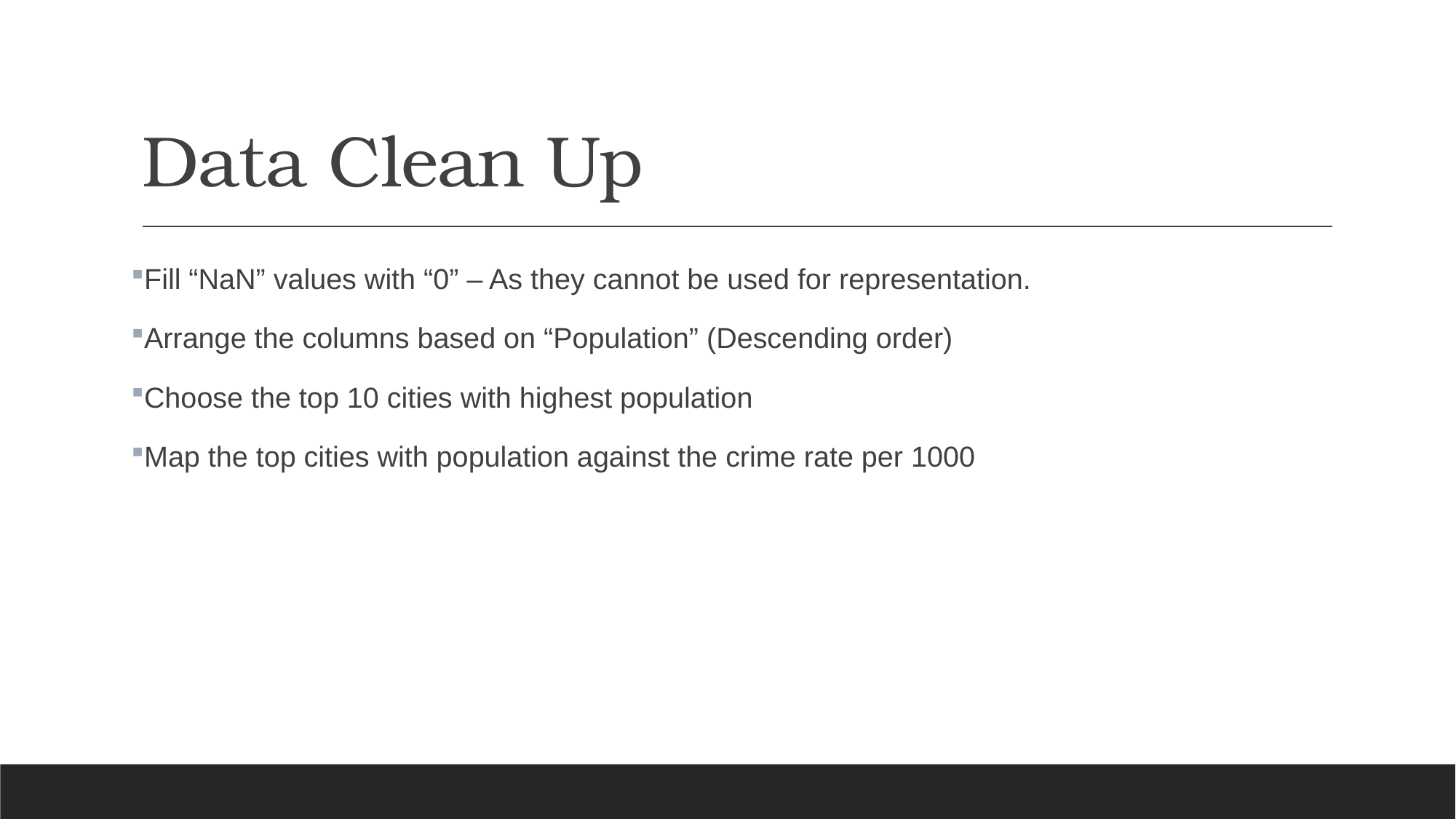

# Data Clean Up
Fill “NaN” values with “0” – As they cannot be used for representation.
Arrange the columns based on “Population” (Descending order)
Choose the top 10 cities with highest population
Map the top cities with population against the crime rate per 1000